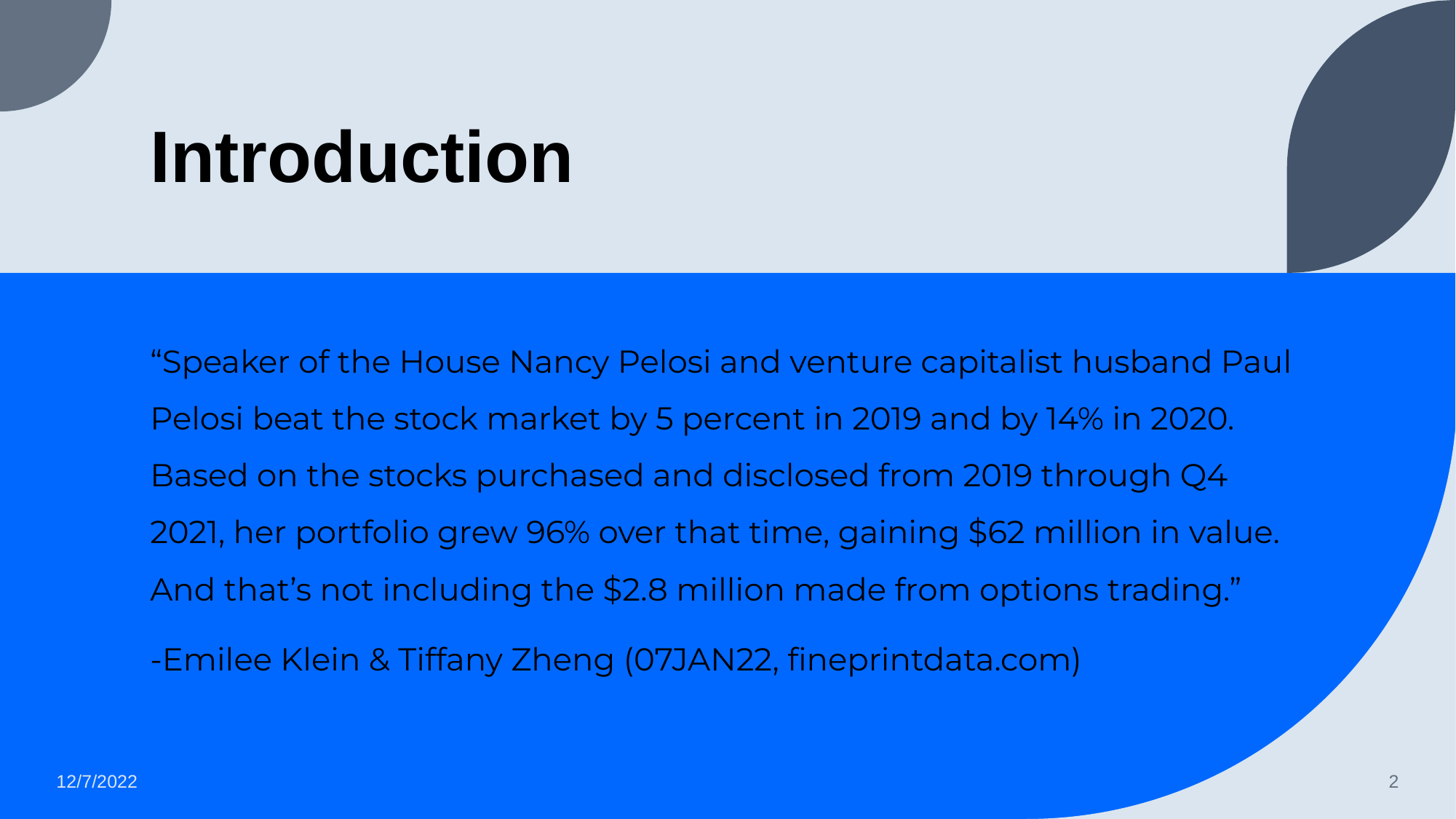

# Introduction
“Speaker of the House Nancy Pelosi and venture capitalist husband Paul Pelosi beat the stock market by 5 percent in 2019 and by 14% in 2020. Based on the stocks purchased and disclosed from 2019 through Q4 2021, her portfolio grew 96% over that time, gaining $62 million in value. And that’s not including the $2.8 million made from options trading.”
-Emilee Klein & Tiffany Zheng (07JAN22, fineprintdata.com)
12/7/2022
2